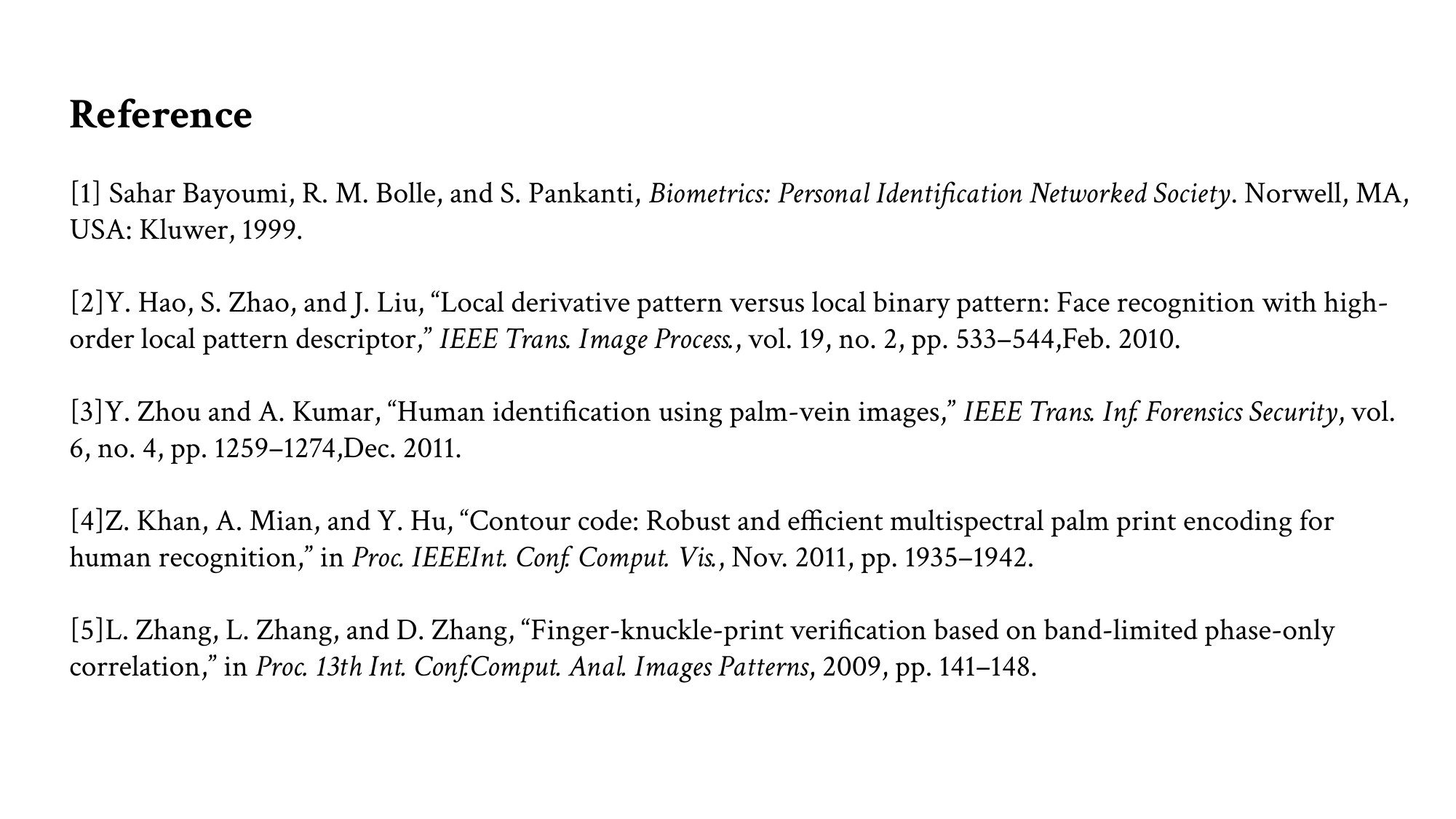

Reference

[1] Sahar Bayoumi, R. M. Bolle, and S. Pankanti, Biometrics: Personal Identification Networked Society. Norwell, MA, USA: Kluwer, 1999.

[2]Y. Hao, S. Zhao, and J. Liu, “Local derivative pattern versus local binary pattern: Face recognition with high-order local pattern descriptor,” IEEE Trans. Image Process., vol. 19, no. 2, pp. 533–544,Feb. 2010.

[3]Y. Zhou and A. Kumar, “Human identification using palm-vein images,” IEEE Trans. Inf. Forensics Security, vol. 6, no. 4, pp. 1259–1274,Dec. 2011.

[4]Z. Khan, A. Mian, and Y. Hu, “Contour code: Robust and efficient multispectral palm print encoding for human recognition,” in Proc. IEEEInt. Conf. Comput. Vis., Nov. 2011, pp. 1935–1942.

[5]L. Zhang, L. Zhang, and D. Zhang, “Finger-knuckle-print verification based on band-limited phase-only correlation,” in Proc. 13th Int. Conf.Comput. Anal. Images Patterns, 2009, pp. 141–148.